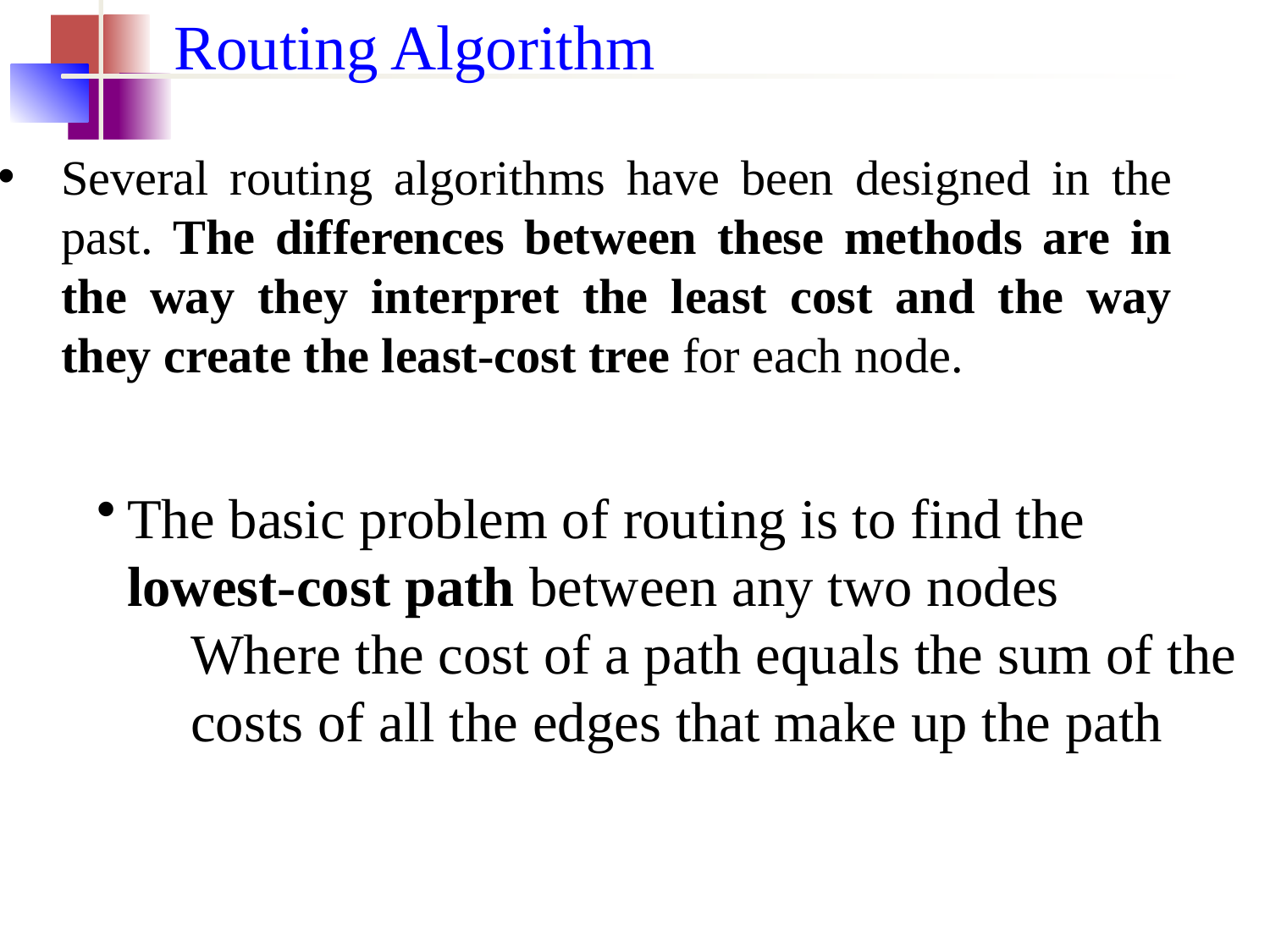

Routing Algorithm

Several routing algorithms have been designed in the past. The differences between these methods are in the way they interpret the least cost and the way they create the least-cost tree for each node.
The basic problem of routing is to find the lowest-cost path between any two nodes
Where the cost of a path equals the sum of the costs of all the edges that make up the path